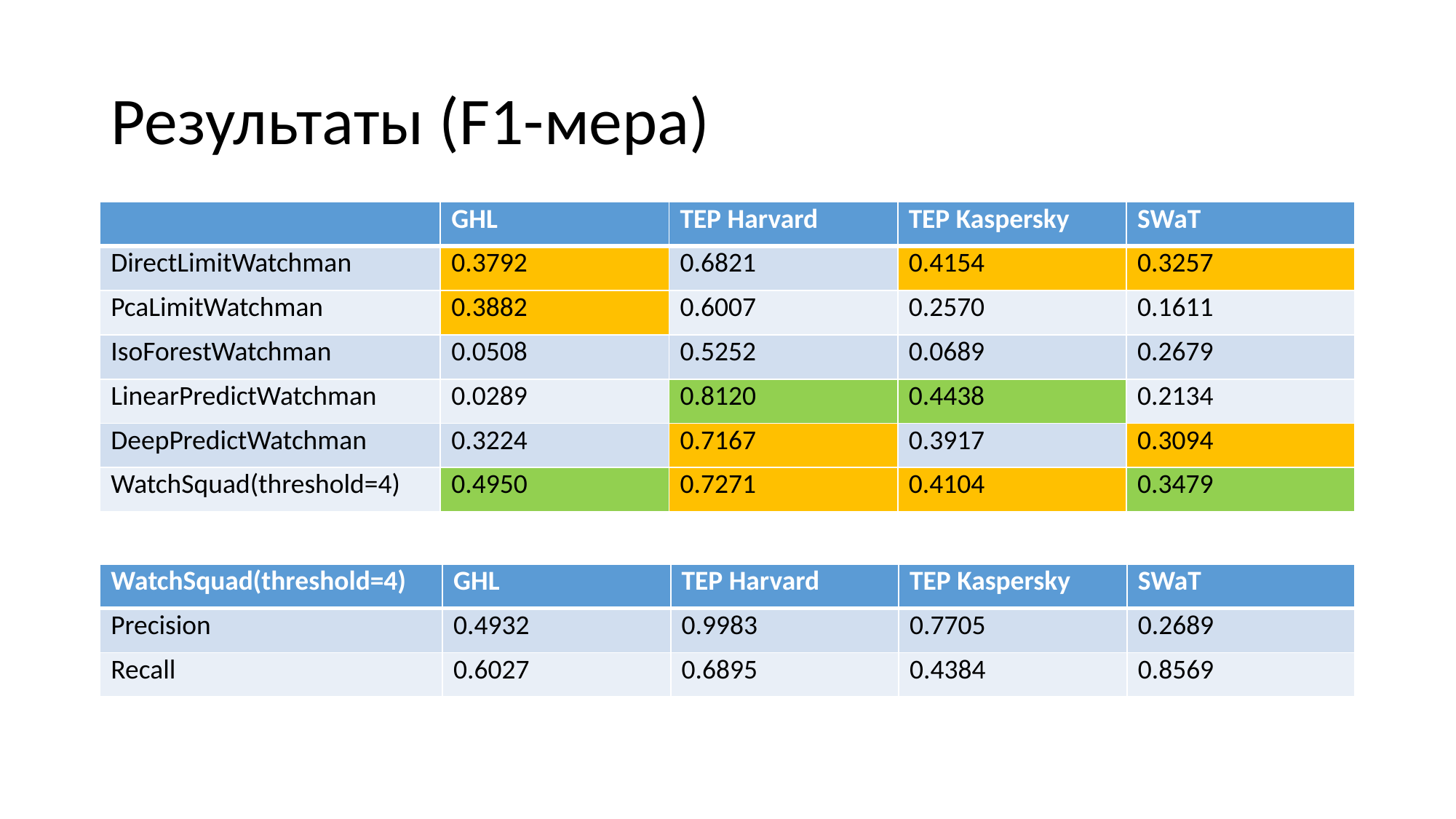

# Результаты (F1-мера)
|  | GHL | TEP Harvard | TEP Kaspersky | SWaT |
| --- | --- | --- | --- | --- |
| DirectLimitWatchman | 0.3792 | 0.6821 | 0.4154 | 0.3257 |
| PcaLimitWatchman | 0.3882 | 0.6007 | 0.2570 | 0.1611 |
| IsoForestWatchman | 0.0508 | 0.5252 | 0.0689 | 0.2679 |
| LinearPredictWatchman | 0.0289 | 0.8120 | 0.4438 | 0.2134 |
| DeepPredictWatchman | 0.3224 | 0.7167 | 0.3917 | 0.3094 |
| WatchSquad(threshold=4) | 0.4950 | 0.7271 | 0.4104 | 0.3479 |
| WatchSquad(threshold=4) | GHL | TEP Harvard | TEP Kaspersky | SWaT |
| --- | --- | --- | --- | --- |
| Precision | 0.4932 | 0.9983 | 0.7705 | 0.2689 |
| Recall | 0.6027 | 0.6895 | 0.4384 | 0.8569 |